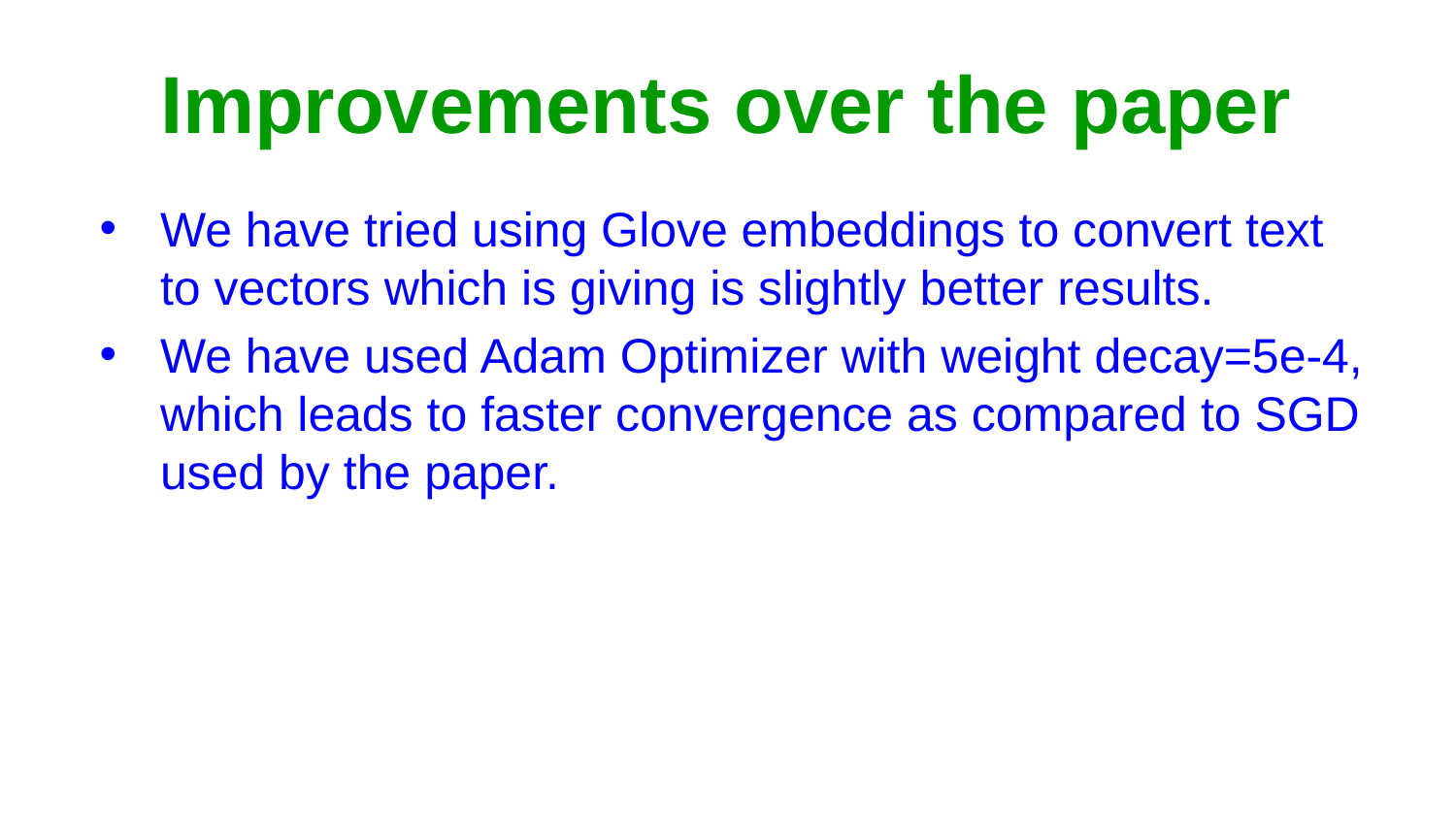

# Improvements over the paper
We have tried using Glove embeddings to convert text to vectors which is giving is slightly better results.
We have used Adam Optimizer with weight decay=5e-4, which leads to faster convergence as compared to SGD used by the paper.